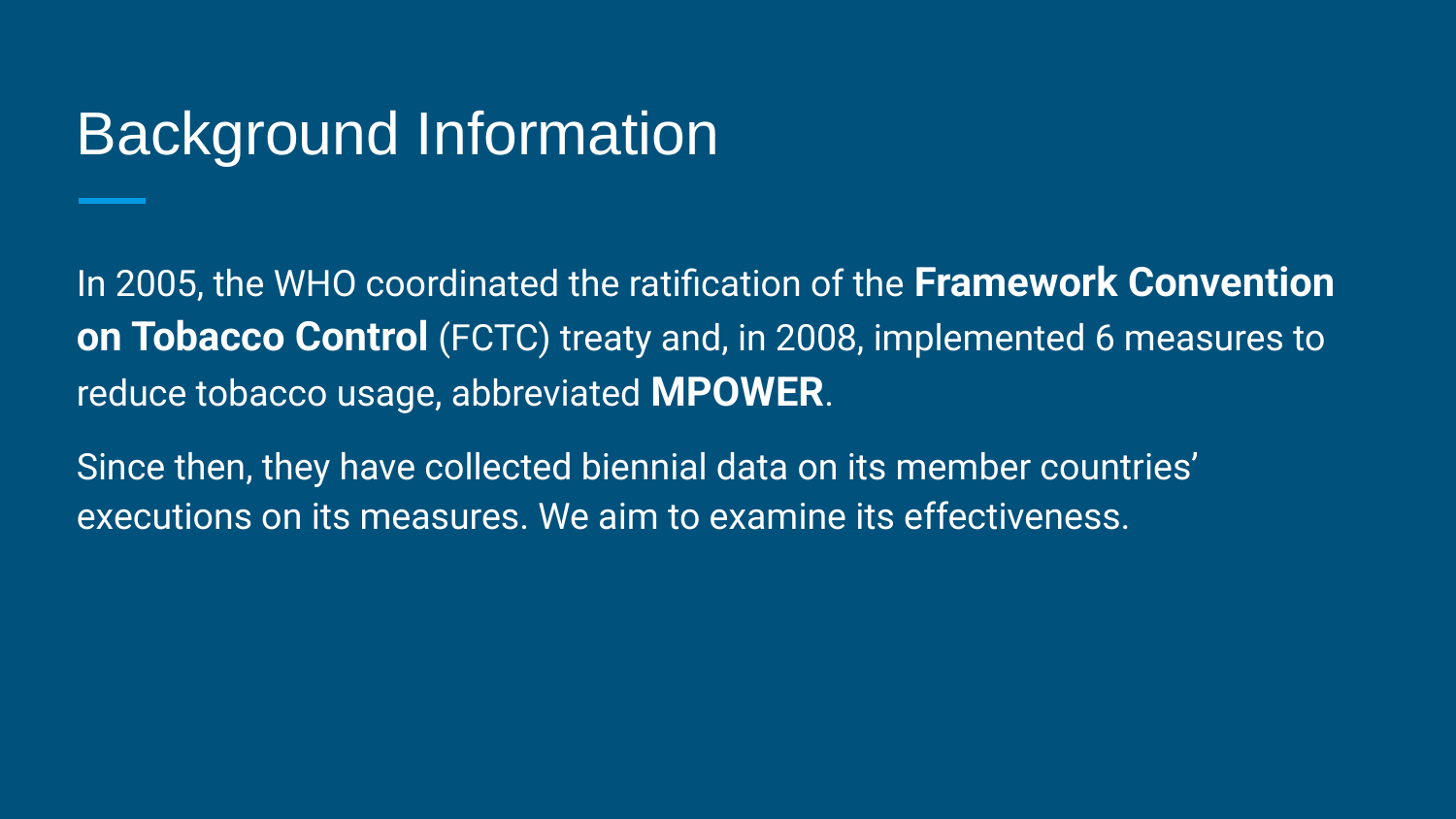

# Background Information
In 2005, the WHO coordinated the ratification of the Framework Convention on Tobacco Control (FCTC) treaty and, in 2008, implemented 6 measures to reduce tobacco usage, abbreviated MPOWER.
Since then, they have collected biennial data on its member countries’ executions on its measures. We aim to examine its effectiveness.